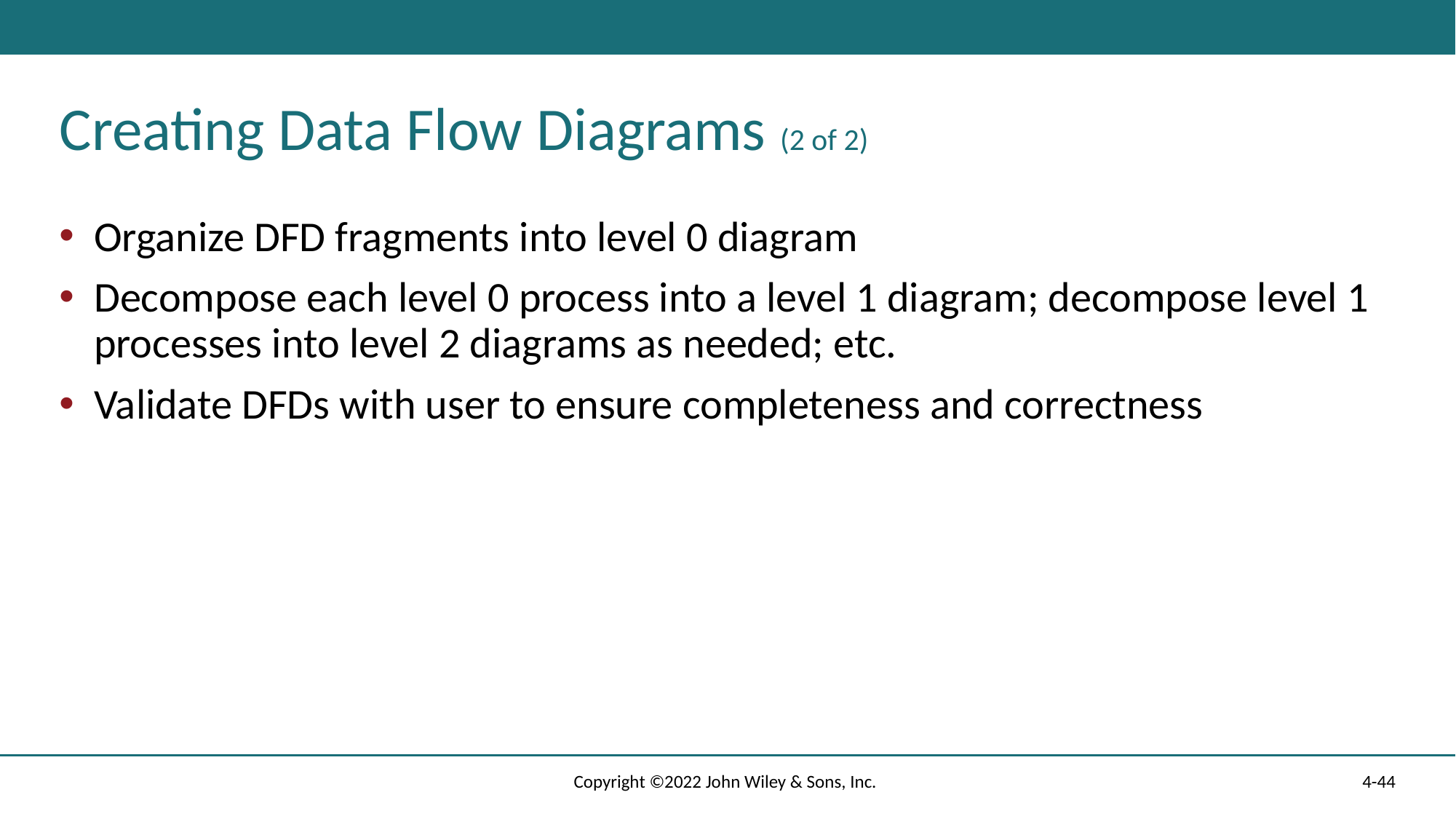

# Creating Data Flow Diagrams (2 of 2)
Organize DFD fragments into level 0 diagram
Decompose each level 0 process into a level 1 diagram; decompose level 1 processes into level 2 diagrams as needed; etc.
Validate DFDs with user to ensure completeness and correctness
Copyright ©2022 John Wiley & Sons, Inc.
4-44